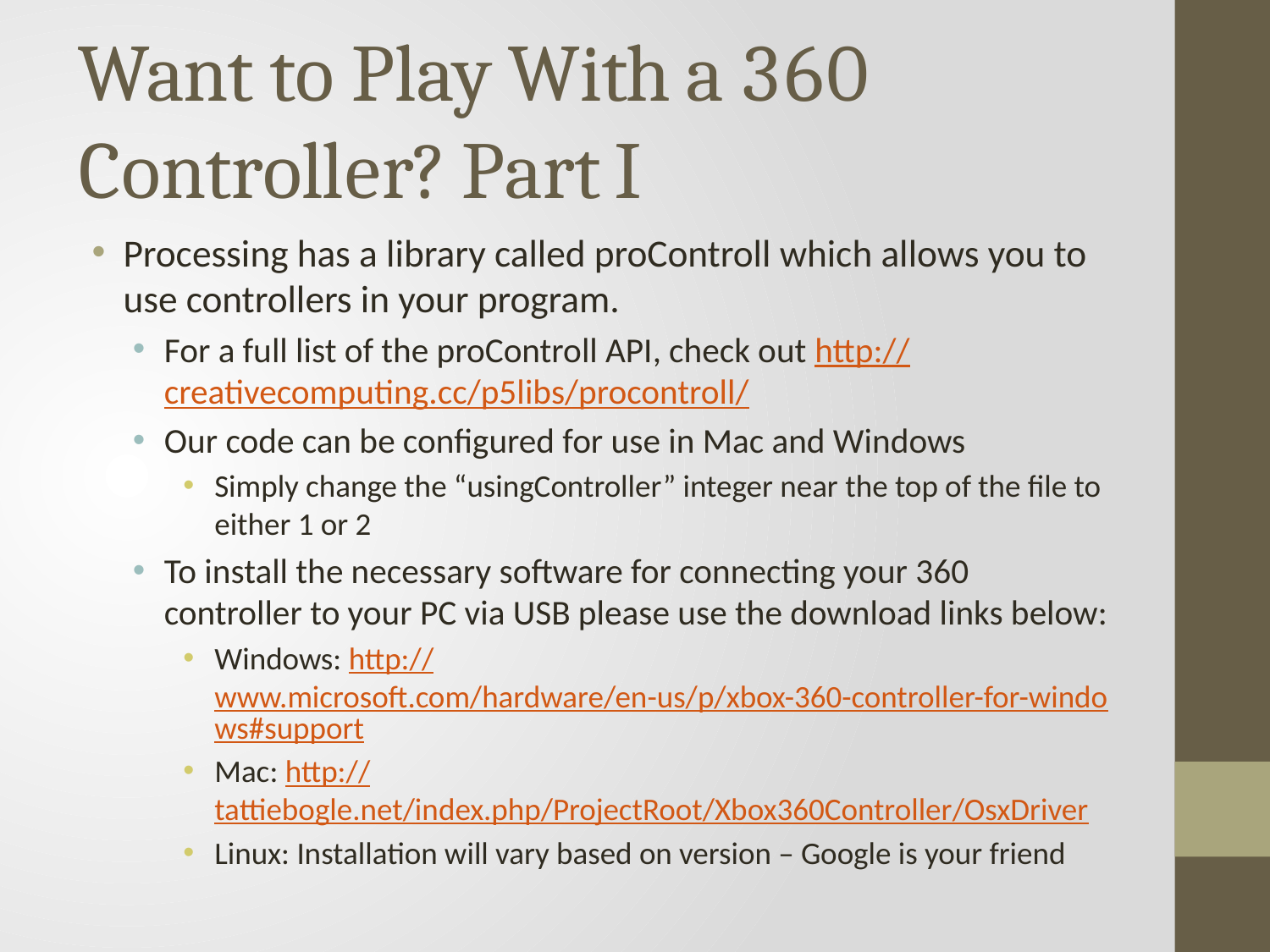

# Want to Play With a 360 Controller? Part I
Processing has a library called proControll which allows you to use controllers in your program.
For a full list of the proControll API, check out http://creativecomputing.cc/p5libs/procontroll/
Our code can be configured for use in Mac and Windows
Simply change the “usingController” integer near the top of the file to either 1 or 2
To install the necessary software for connecting your 360 controller to your PC via USB please use the download links below:
Windows: http://www.microsoft.com/hardware/en-us/p/xbox-360-controller-for-windows#support
Mac: http://tattiebogle.net/index.php/ProjectRoot/Xbox360Controller/OsxDriver
Linux: Installation will vary based on version – Google is your friend